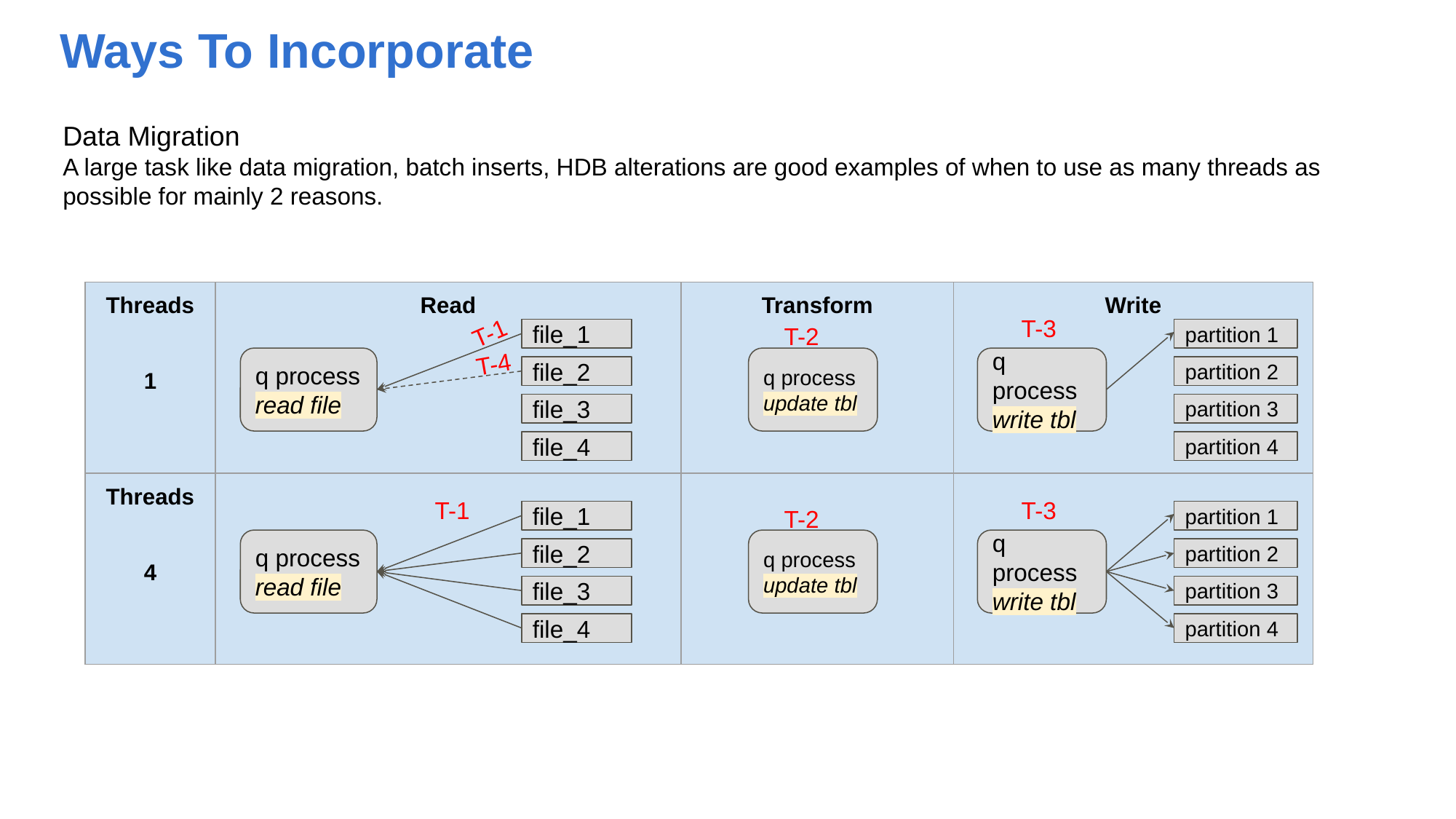

Ways To Incorporate
Data Migration
A large task like data migration, batch inserts, HDB alterations are good examples of when to use as many threads as possible for mainly 2 reasons.
| Threads 1 | Read | Transform | Write |
| --- | --- | --- | --- |
| Threads 4 |  |  |  |
T-3
T-1
T-2
file_1
partition 1
T-4
q process
read file
q process
update tbl
q process
write tbl
file_2
partition 2
file_3
partition 3
file_4
partition 4
T-3
T-1
T-2
file_1
partition 1
q process
read file
q process
update tbl
q process
write tbl
file_2
partition 2
file_3
partition 3
file_4
partition 4